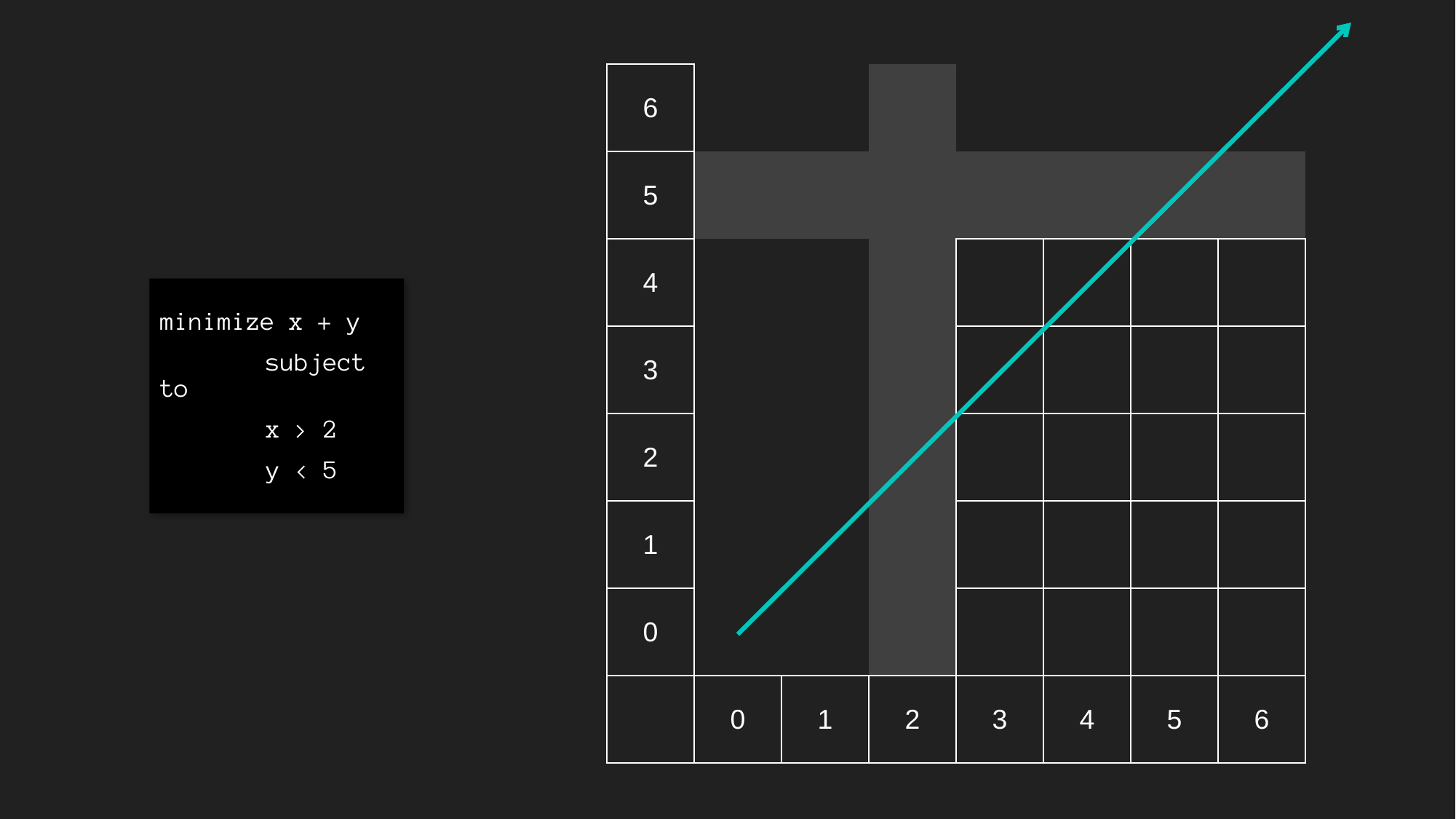

| 6 |  |  |  |  |  |  |  |
| --- | --- | --- | --- | --- | --- | --- | --- |
| 5 |  |  |  |  |  |  |  |
| 4 |  |  |  |  |  |  |  |
| 3 |  |  |  |  |  |  |  |
| 2 |  |  |  |  |  |  |  |
| 1 |  |  |  |  |  |  |  |
| 0 |  |  |  |  |  |  |  |
|  | 0 | 1 | 2 | 3 | 4 | 5 | 6 |
minimize x + y
	subject to
		x > 2
		y < 5